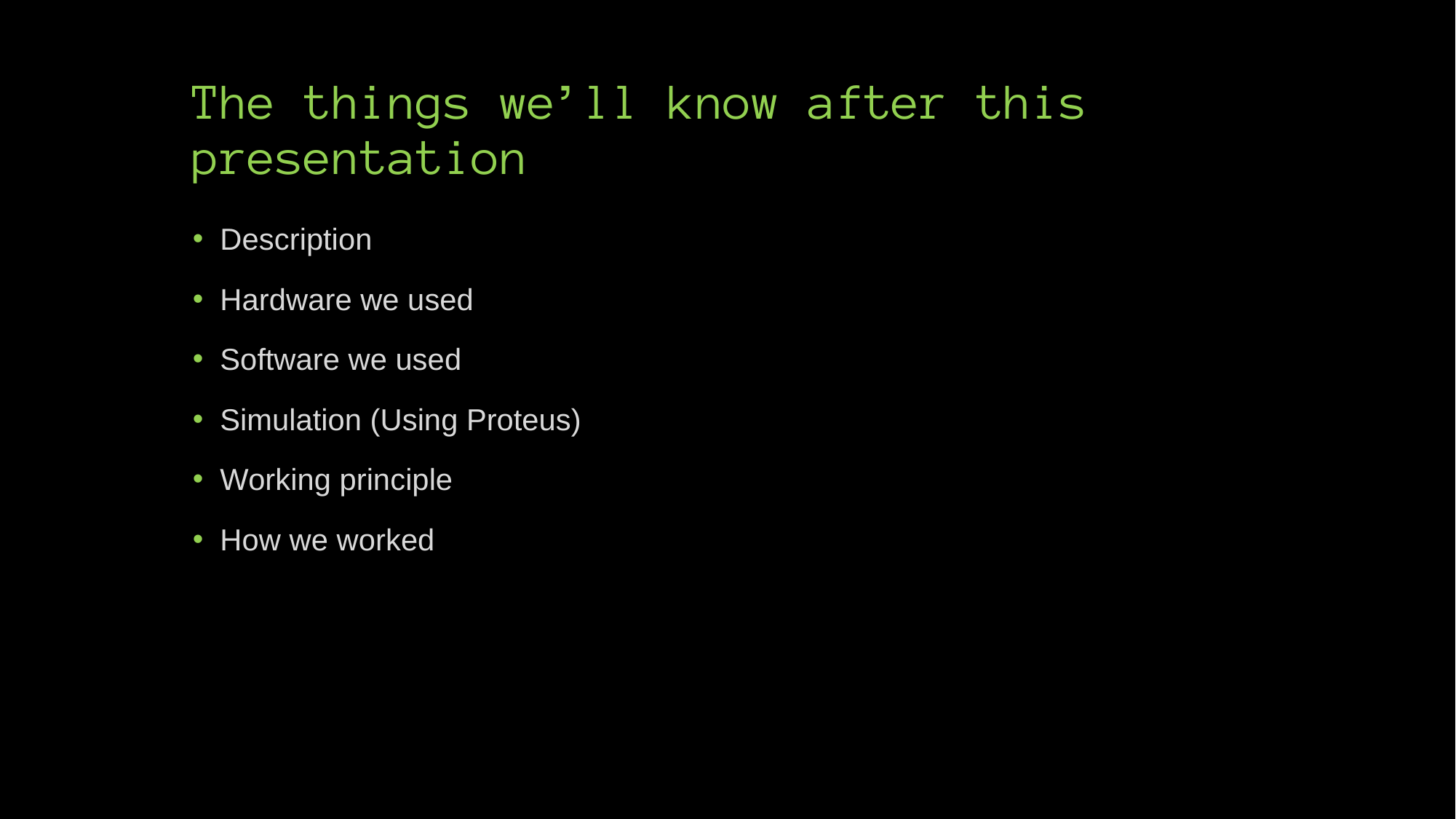

# The things we’ll know after this presentation
Description
Hardware we used
Software we used
Simulation (Using Proteus)
Working principle
How we worked